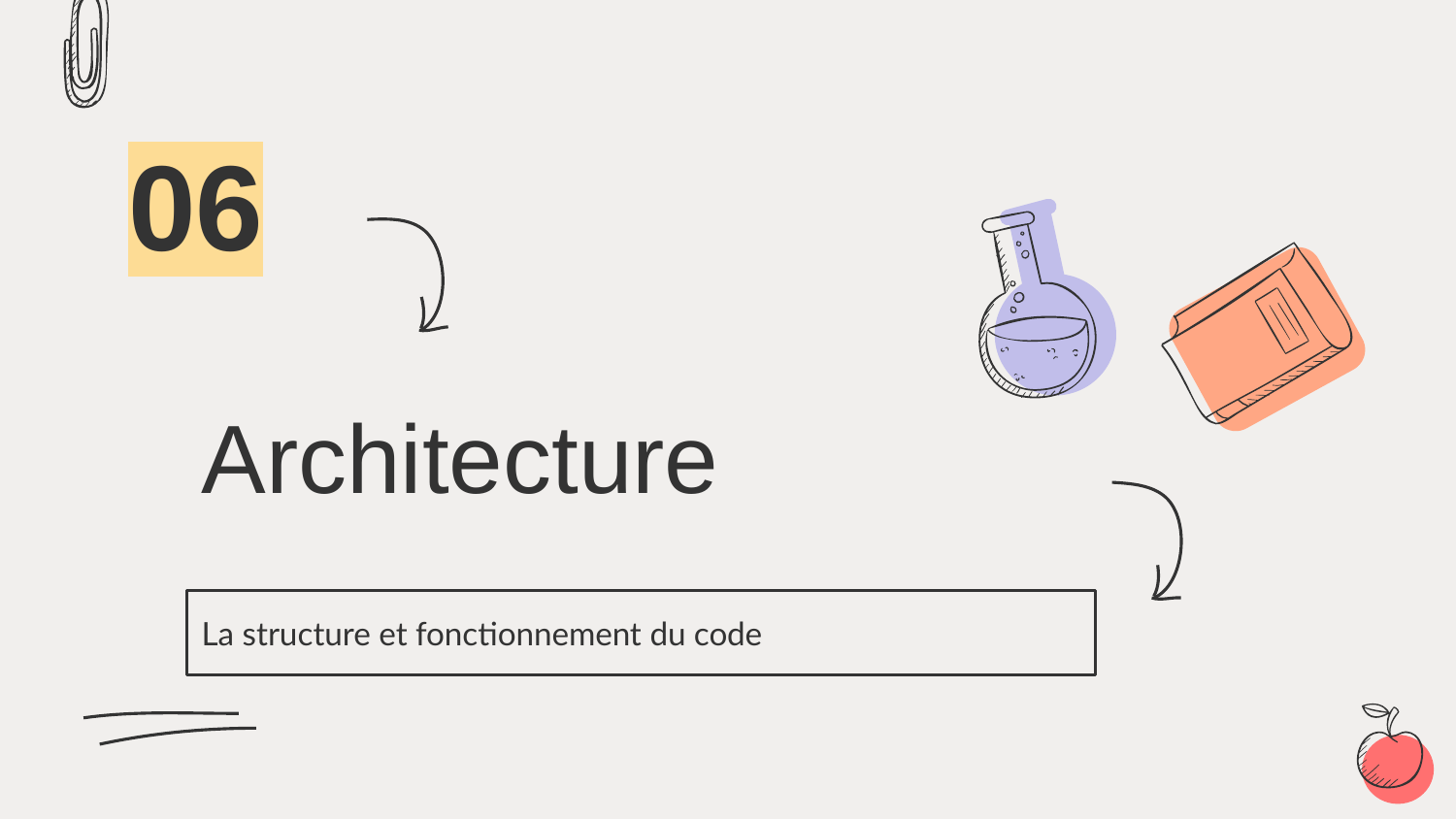

06

# Architecture

La structure et fonctionnement du code